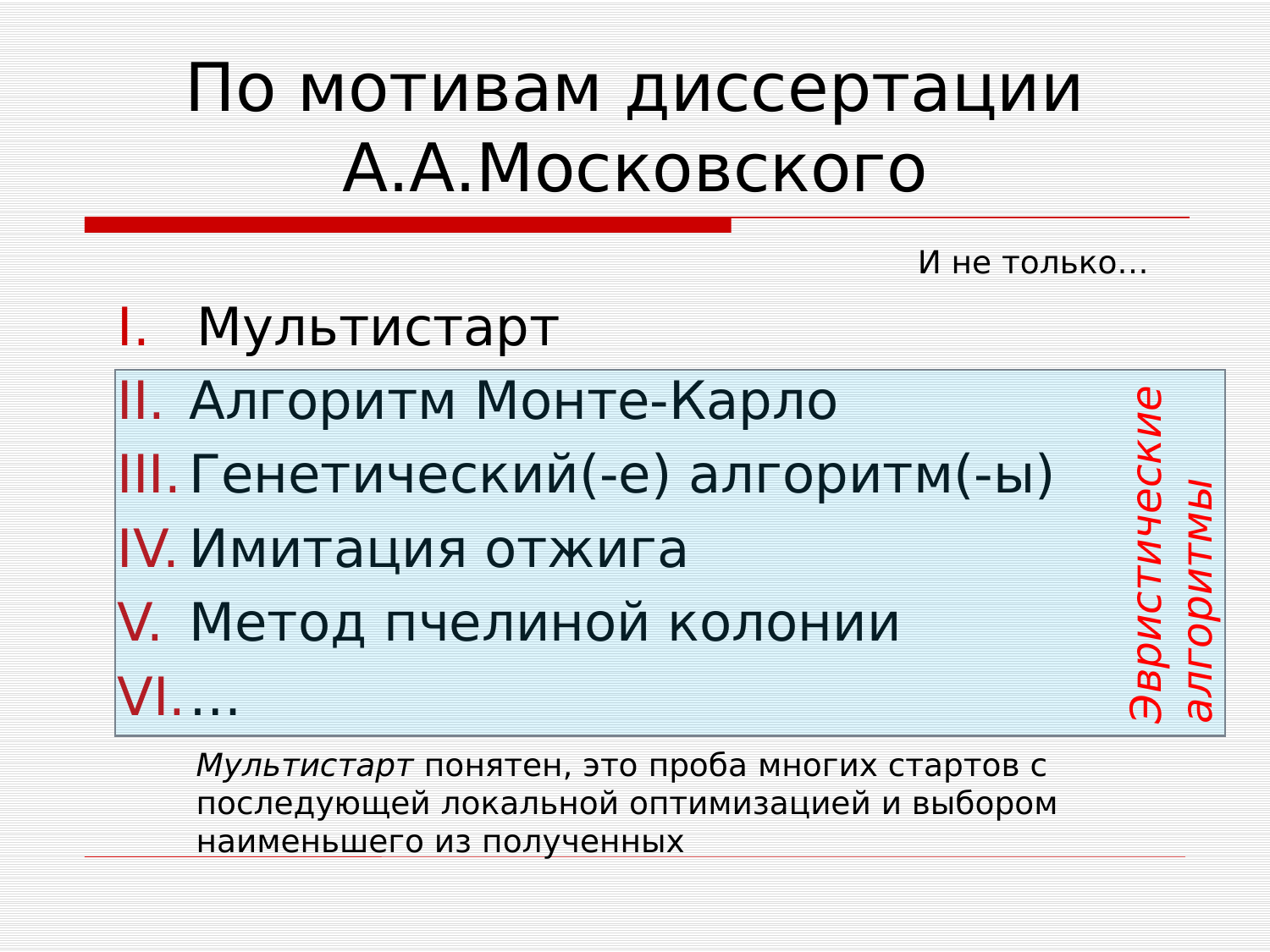

# По мотивам диссертации А.А.Московского
И не только…
Мультистарт
Алгоритм Монте-Карло
Генетический(-е) алгоритм(-ы)
Имитация отжига
Метод пчелиной колонии
…

Эвристические
алгоритмы
Мультистарт понятен, это проба многих стартов с последующей локальной оптимизацией и выбором наименьшего из полученных